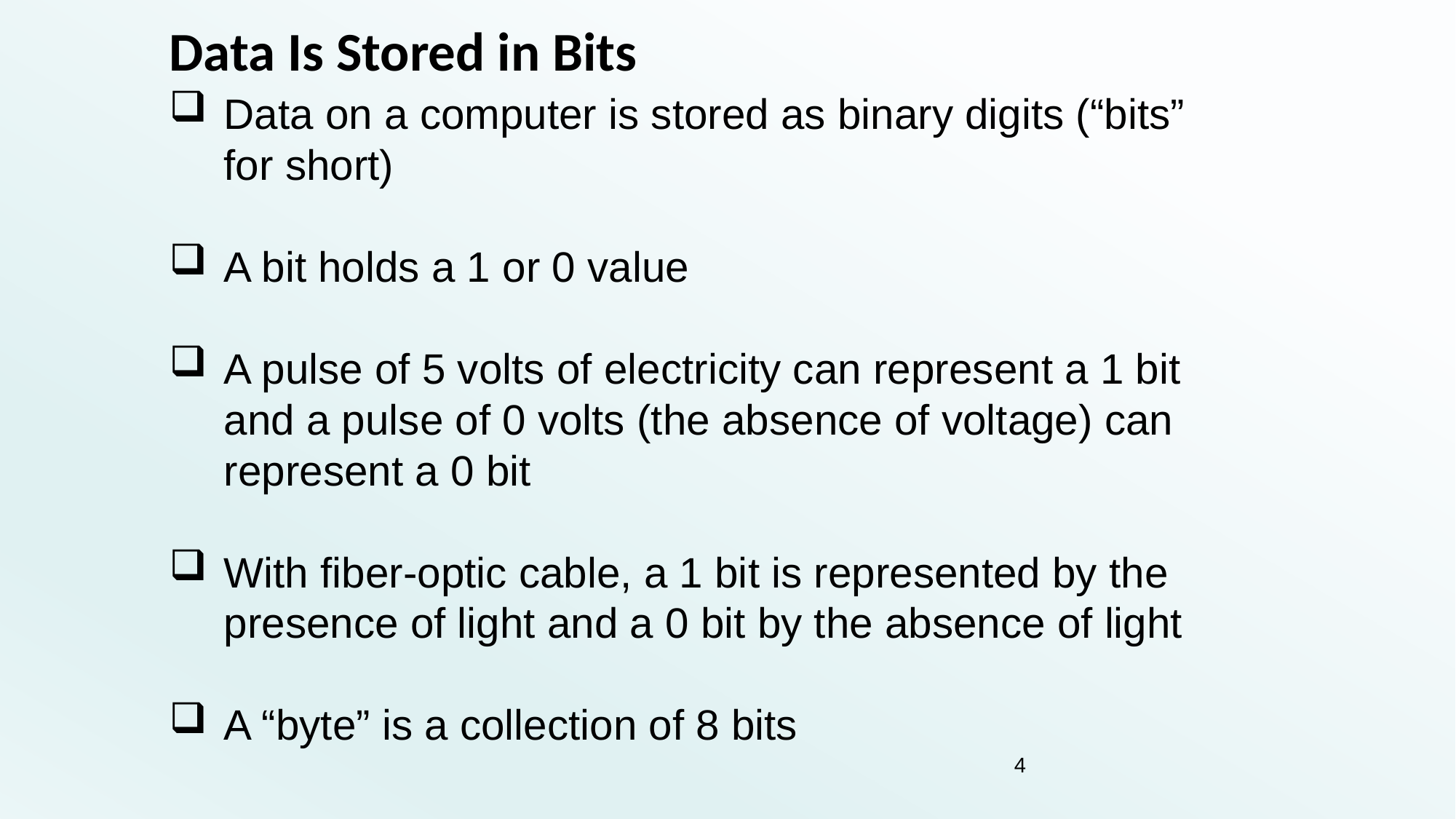

# Data Is Stored in Bits
Data on a computer is stored as binary digits (“bits” for short)

A bit holds a 1 or 0 value

A pulse of 5 volts of electricity can represent a 1 bit and a pulse of 0 volts (the absence of voltage) can represent a 0 bit

With fiber-optic cable, a 1 bit is represented by the presence of light and a 0 bit by the absence of light

A “byte” is a collection of 8 bits

4